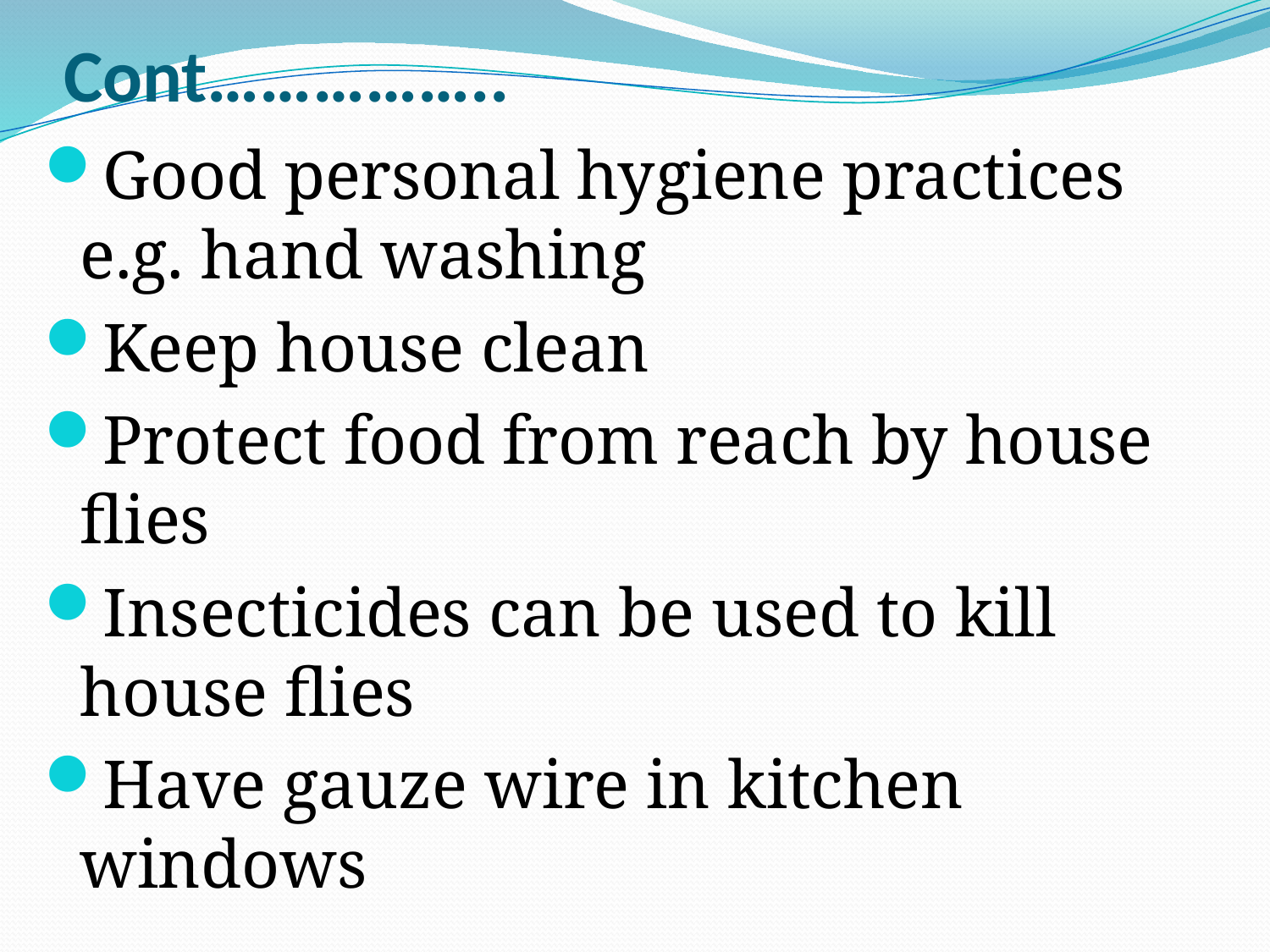

# Cont……………..
Good personal hygiene practices e.g. hand washing
Keep house clean
Protect food from reach by house flies
Insecticides can be used to kill house flies
Have gauze wire in kitchen windows